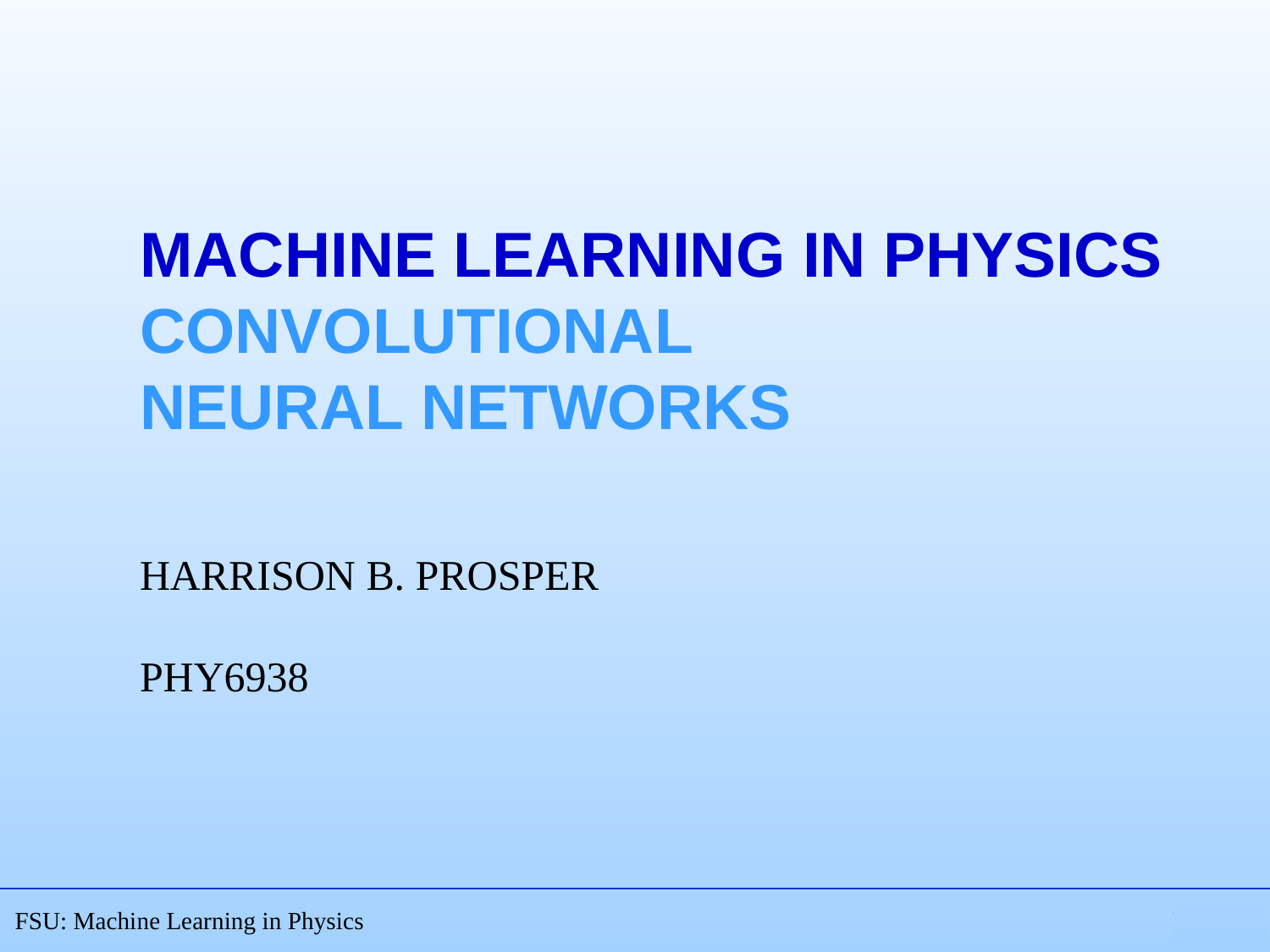

# Machine learning in physics convolutional neural networks